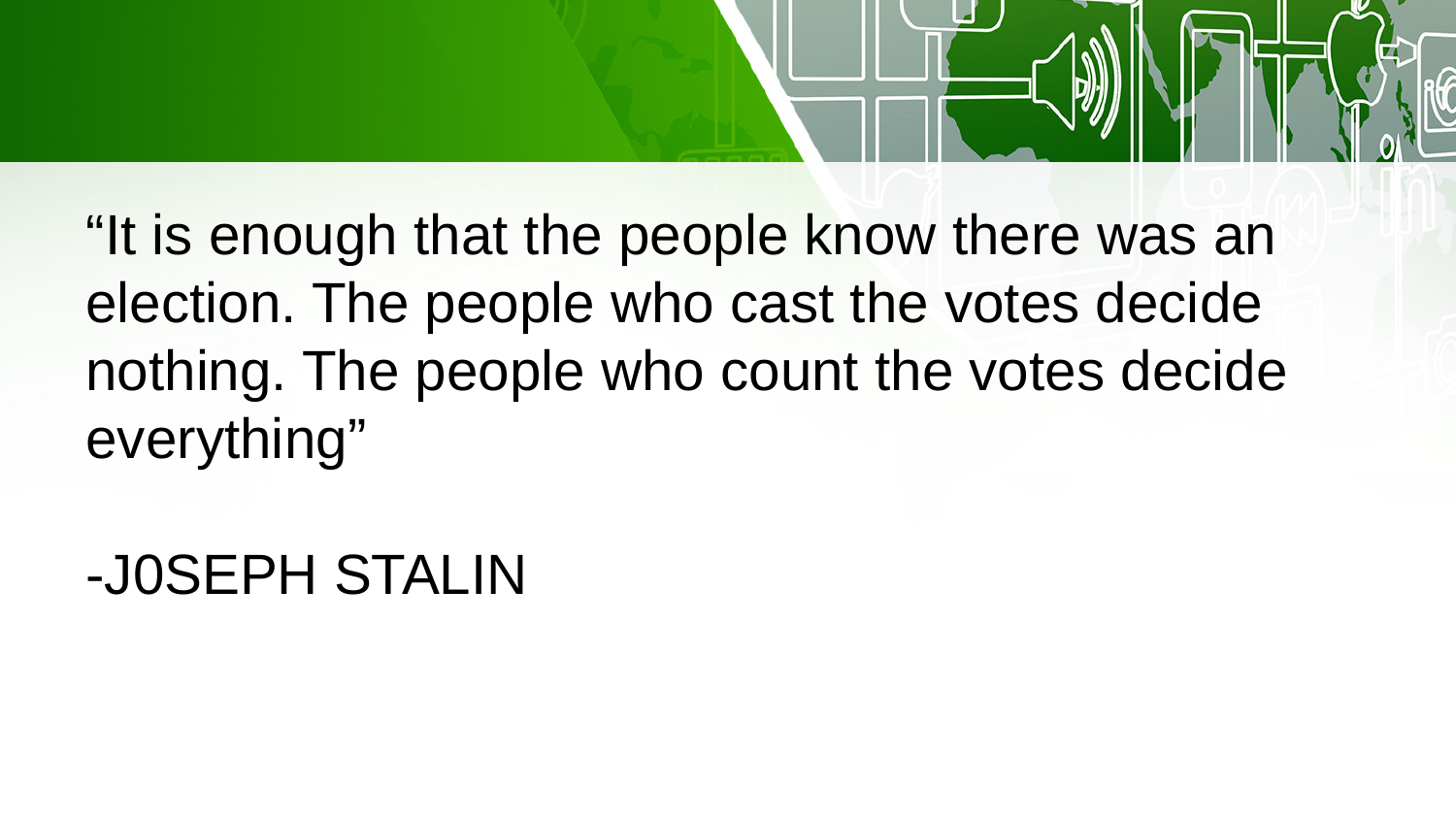

#
“It is enough that the people know there was an election. The people who cast the votes decide nothing. The people who count the votes decide everything”
-J0SEPH STALIN